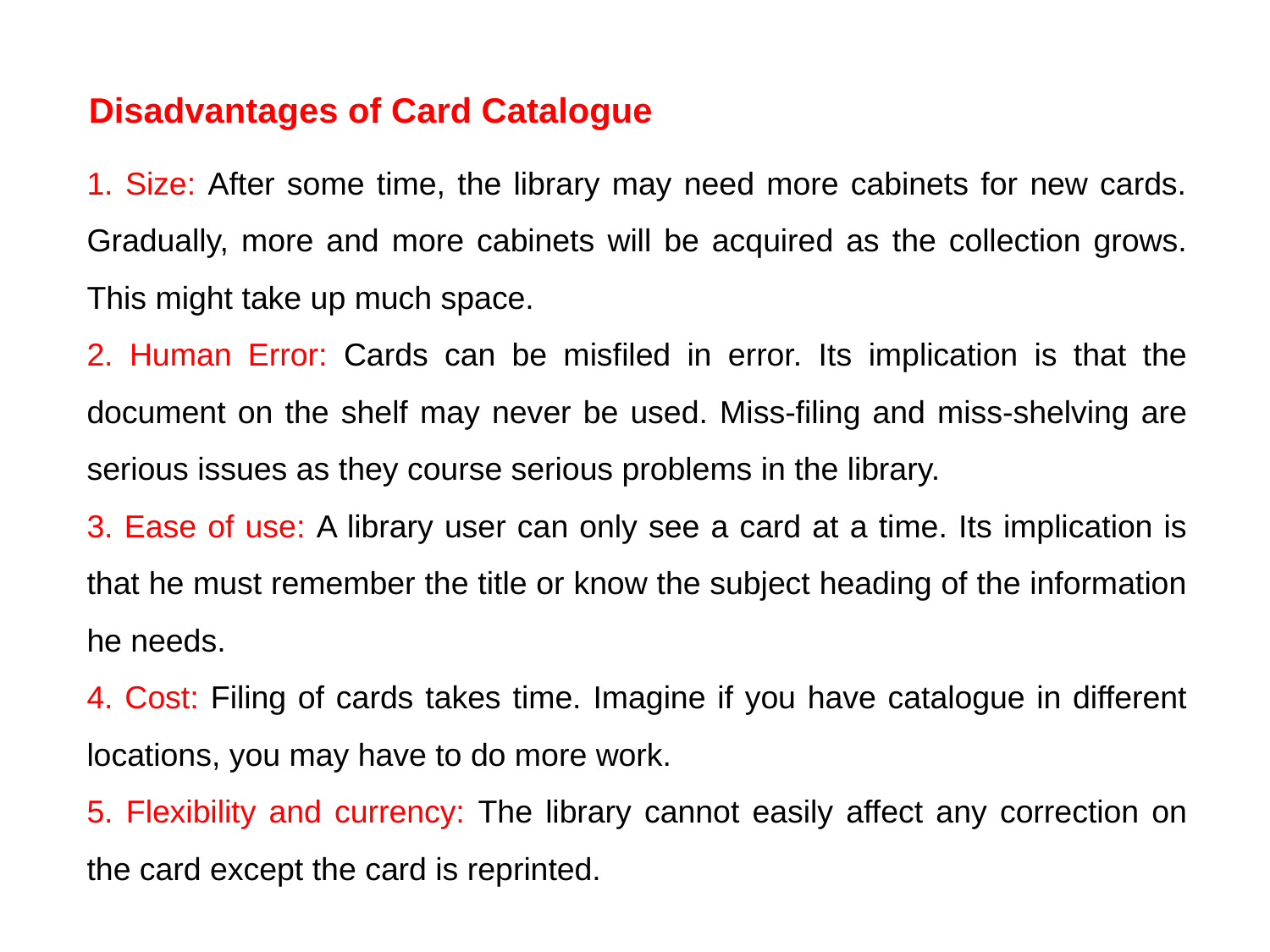

Disadvantages of Card Catalogue
1. Size: After some time, the library may need more cabinets for new cards. Gradually, more and more cabinets will be acquired as the collection grows. This might take up much space.
2. Human Error: Cards can be misfiled in error. Its implication is that the document on the shelf may never be used. Miss-filing and miss-shelving are serious issues as they course serious problems in the library.
3. Ease of use: A library user can only see a card at a time. Its implication is that he must remember the title or know the subject heading of the information he needs.
4. Cost: Filing of cards takes time. Imagine if you have catalogue in different locations, you may have to do more work.
5. Flexibility and currency: The library cannot easily affect any correction on the card except the card is reprinted.